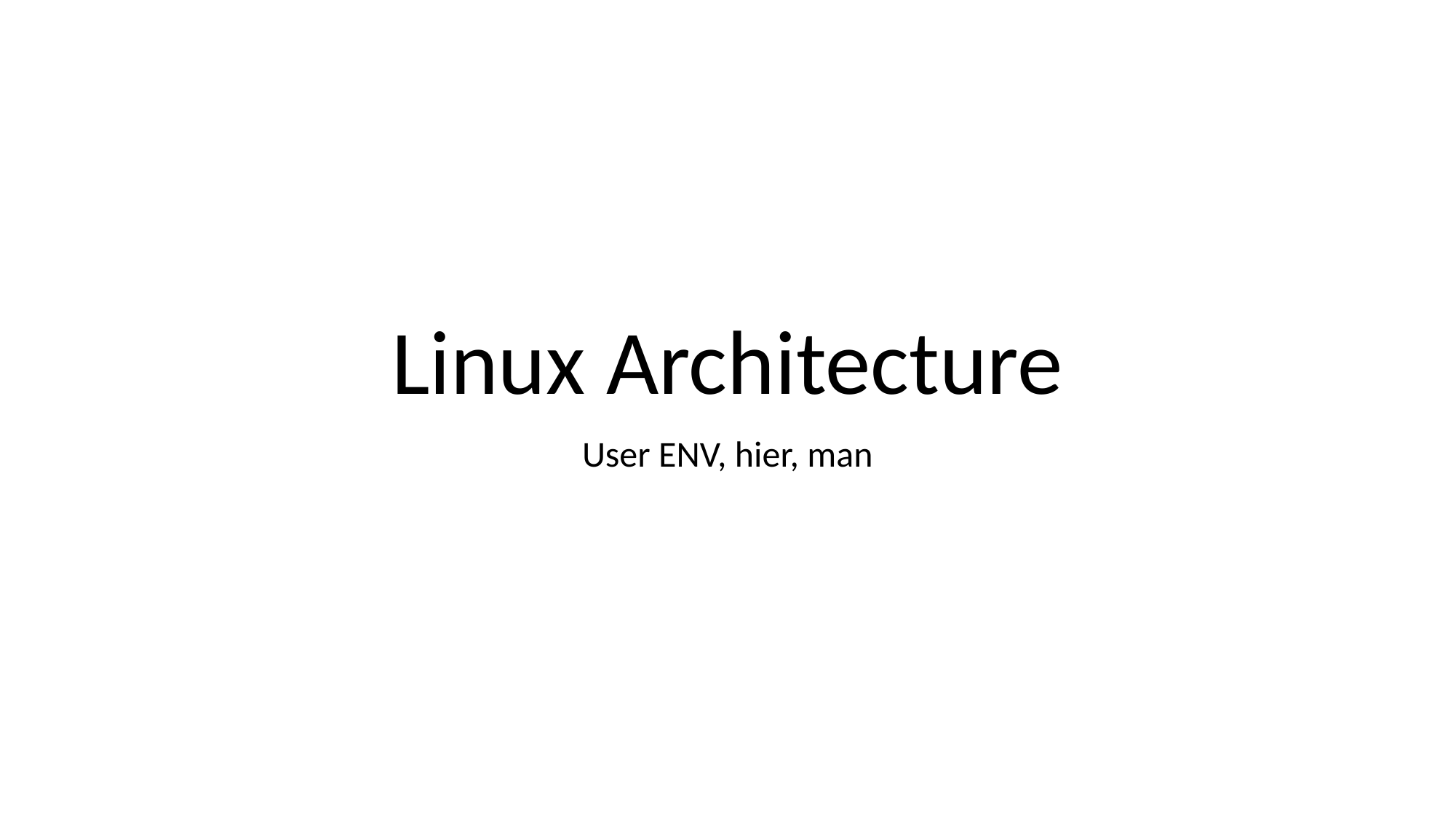

# Linux Architecture
User ENV, hier, man